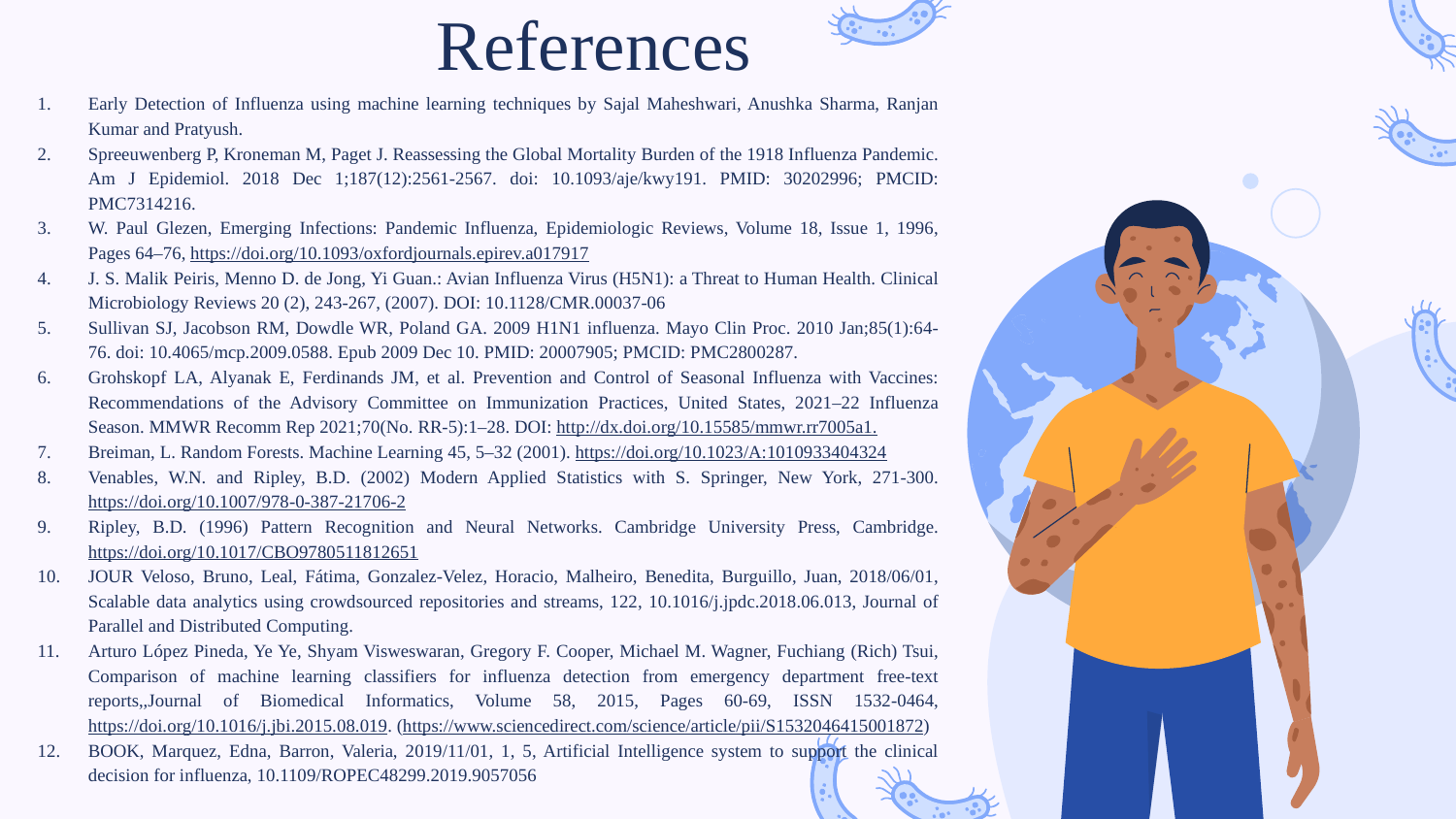

# References
Early Detection of Influenza using machine learning techniques by Sajal Maheshwari, Anushka Sharma, Ranjan Kumar and Pratyush.
Spreeuwenberg P, Kroneman M, Paget J. Reassessing the Global Mortality Burden of the 1918 Influenza Pandemic. Am J Epidemiol. 2018 Dec 1;187(12):2561-2567. doi: 10.1093/aje/kwy191. PMID: 30202996; PMCID: PMC7314216.
W. Paul Glezen, Emerging Infections: Pandemic Influenza, Epidemiologic Reviews, Volume 18, Issue 1, 1996, Pages 64–76, https://doi.org/10.1093/oxfordjournals.epirev.a017917
J. S. Malik Peiris, Menno D. de Jong, Yi Guan.: Avian Influenza Virus (H5N1): a Threat to Human Health. Clinical Microbiology Reviews 20 (2), 243-267, (2007). DOI: 10.1128/CMR.00037-06
Sullivan SJ, Jacobson RM, Dowdle WR, Poland GA. 2009 H1N1 influenza. Mayo Clin Proc. 2010 Jan;85(1):64-76. doi: 10.4065/mcp.2009.0588. Epub 2009 Dec 10. PMID: 20007905; PMCID: PMC2800287.
Grohskopf LA, Alyanak E, Ferdinands JM, et al. Prevention and Control of Seasonal Influenza with Vaccines: Recommendations of the Advisory Committee on Immunization Practices, United States, 2021–22 Influenza Season. MMWR Recomm Rep 2021;70(No. RR-5):1–28. DOI: http://dx.doi.org/10.15585/mmwr.rr7005a1.
Breiman, L. Random Forests. Machine Learning 45, 5–32 (2001). https://doi.org/10.1023/A:1010933404324
Venables, W.N. and Ripley, B.D. (2002) Modern Applied Statistics with S. Springer, New York, 271-300.https://doi.org/10.1007/978-0-387-21706-2
Ripley, B.D. (1996) Pattern Recognition and Neural Networks. Cambridge University Press, Cambridge. https://doi.org/10.1017/CBO9780511812651
JOUR Veloso, Bruno, Leal, Fátima, Gonzalez-Velez, Horacio, Malheiro, Benedita, Burguillo, Juan, 2018/06/01, Scalable data analytics using crowdsourced repositories and streams, 122, 10.1016/j.jpdc.2018.06.013, Journal of Parallel and Distributed Computing.
Arturo López Pineda, Ye Ye, Shyam Visweswaran, Gregory F. Cooper, Michael M. Wagner, Fuchiang (Rich) Tsui, Comparison of machine learning classifiers for influenza detection from emergency department free-text reports,,Journal of Biomedical Informatics, Volume 58, 2015, Pages 60-69, ISSN 1532-0464, https://doi.org/10.1016/j.jbi.2015.08.019. (https://www.sciencedirect.com/science/article/pii/S1532046415001872)
BOOK, Marquez, Edna, Barron, Valeria, 2019/11/01, 1, 5, Artificial Intelligence system to support the clinical decision for influenza, 10.1109/ROPEC48299.2019.9057056